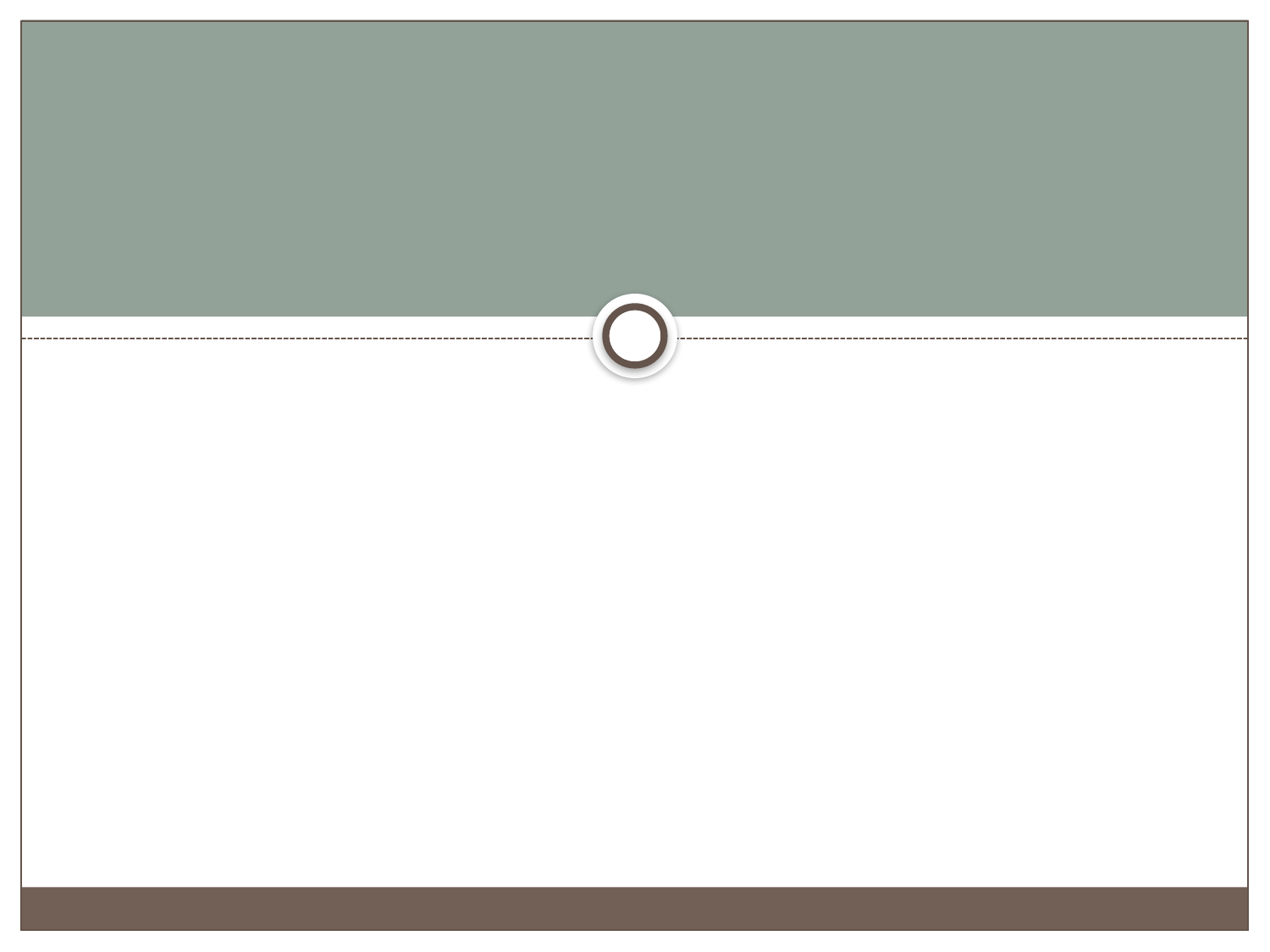

# Multiple or unknown mechanisms of action